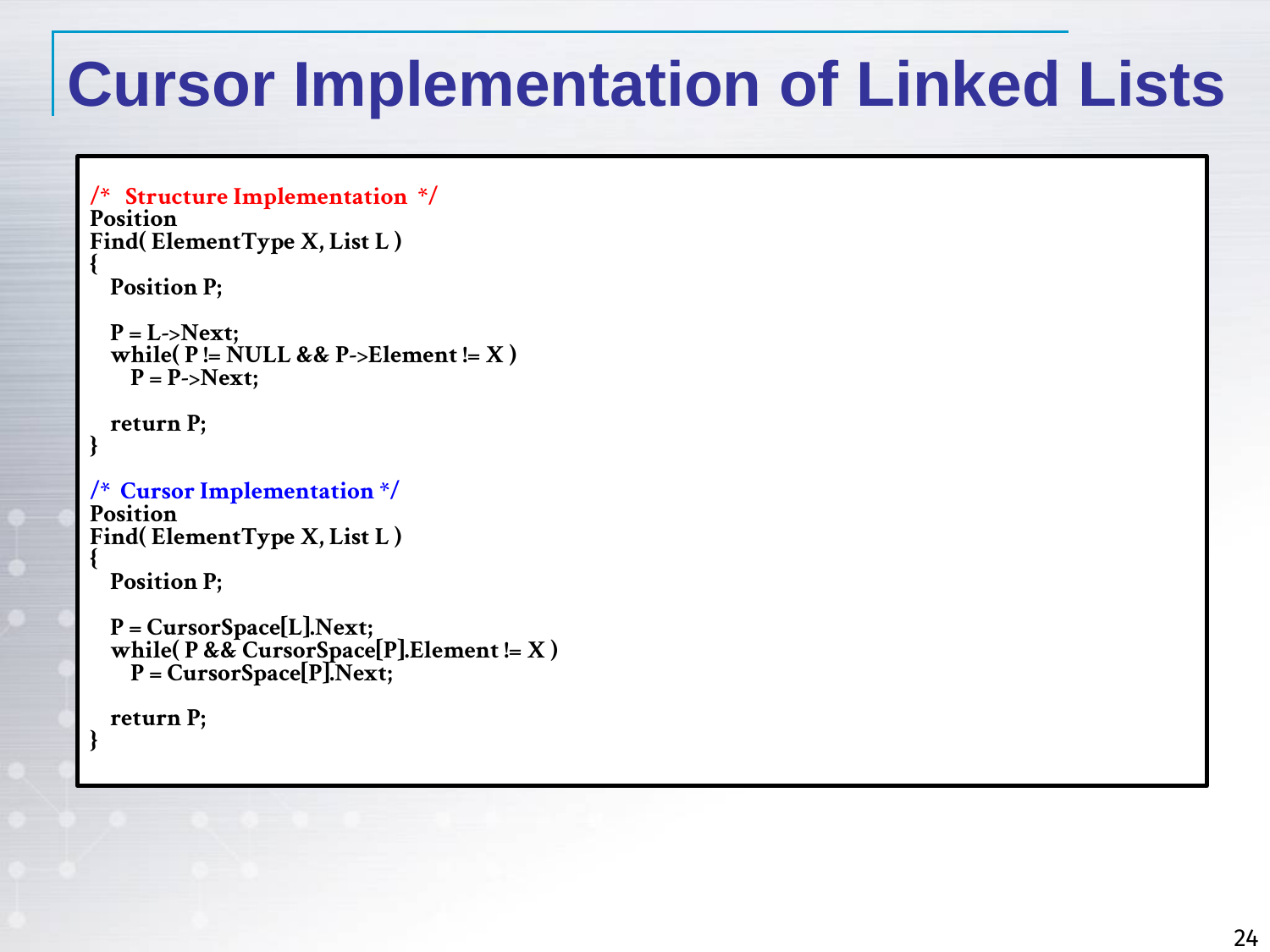

Cursor Implementation of Linked Lists
/*   Structure Implementation  */
Position
Find( ElementType X, List L )
{
    Position P;

    P = L->Next;
    while( P != NULL && P->Element != X )
        P = P->Next;

    return P;
}

/*  Cursor Implementation */
Position
Find( ElementType X, List L )
{
    Position P;

    P = CursorSpace[L].Next;
    while( P && CursorSpace[P].Element != X )
        P = CursorSpace[P].Next;

    return P;
}
24